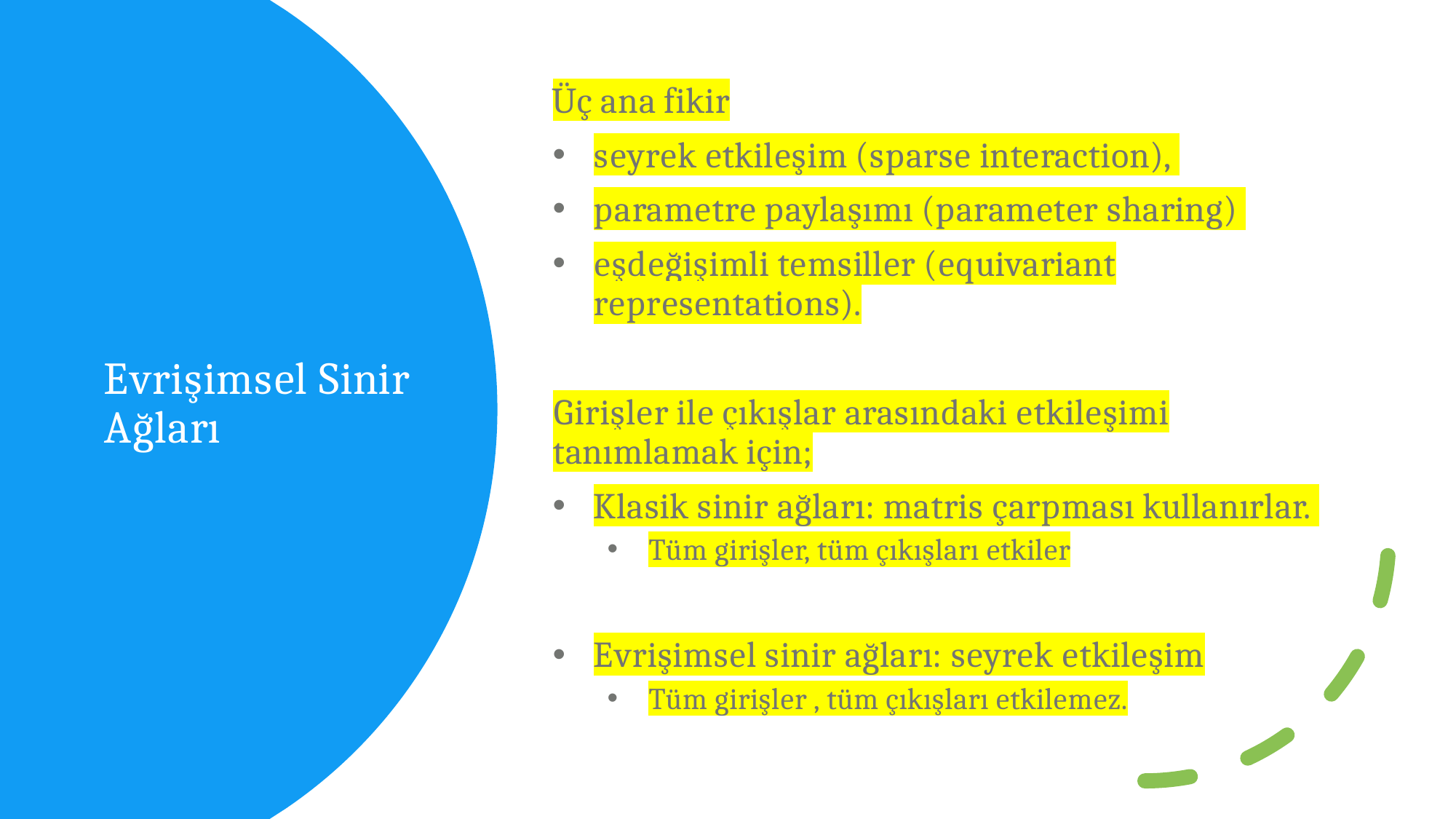

Üç ana fikir
seyrek etkileşim (sparse interaction),
parametre paylaşımı (parameter sharing)
eşdeğişimli temsiller (equivariant representations).

Girişler ile çıkışlar arasındaki etkileşimi tanımlamak için;
Klasik sinir ağları: matris çarpması kullanırlar.
Tüm girişler, tüm çıkışları etkiler

Evrişimsel sinir ağları: seyrek etkileşim
Tüm girişler , tüm çıkışları etkilemez.

# Evrişimsel Sinir Ağları